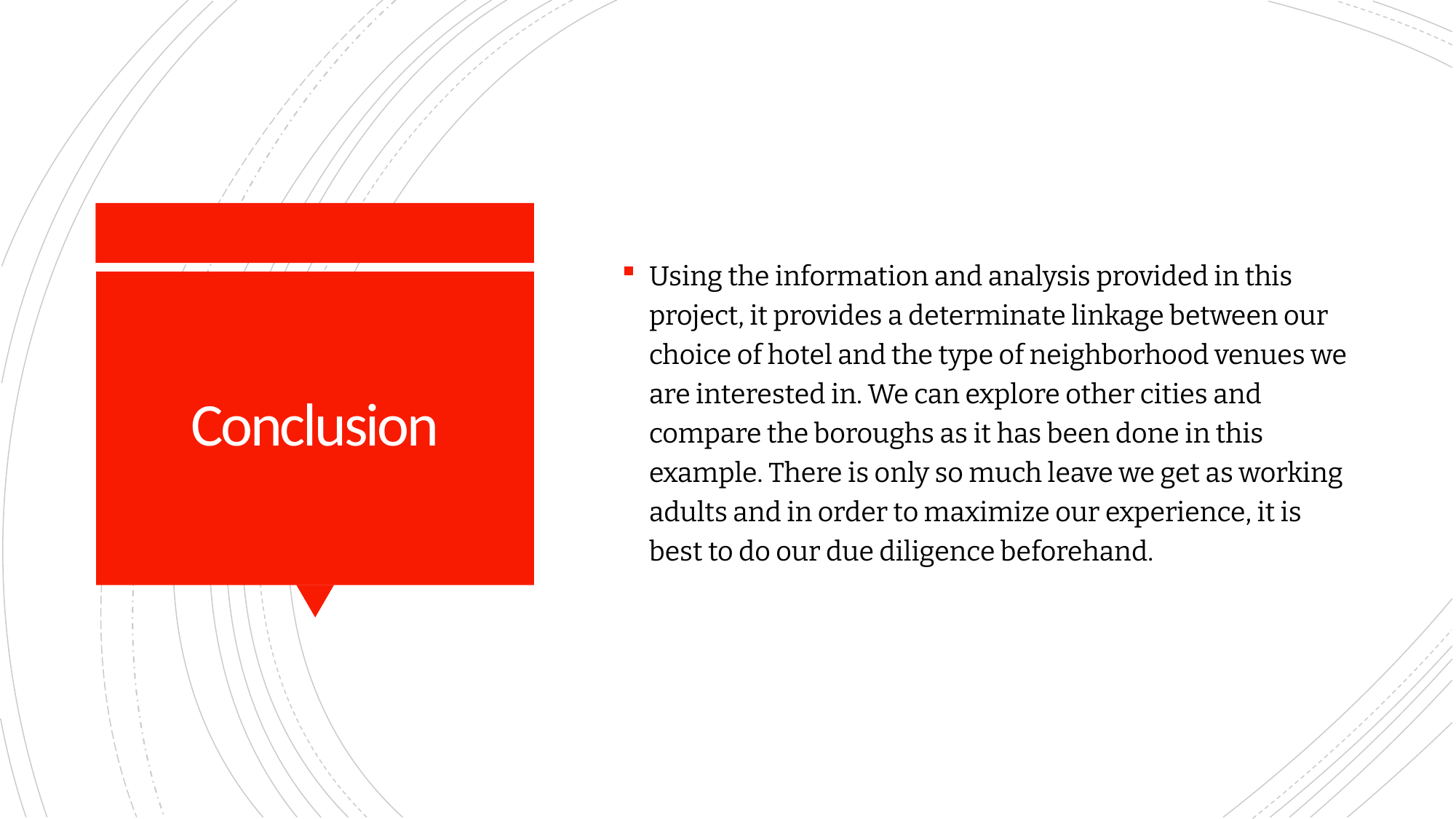

Using the information and analysis provided in this project, it provides a determinate linkage between our choice of hotel and the type of neighborhood venues we are interested in. We can explore other cities and compare the boroughs as it has been done in this example. There is only so much leave we get as working adults and in order to maximize our experience, it is best to do our due diligence beforehand.
# Conclusion